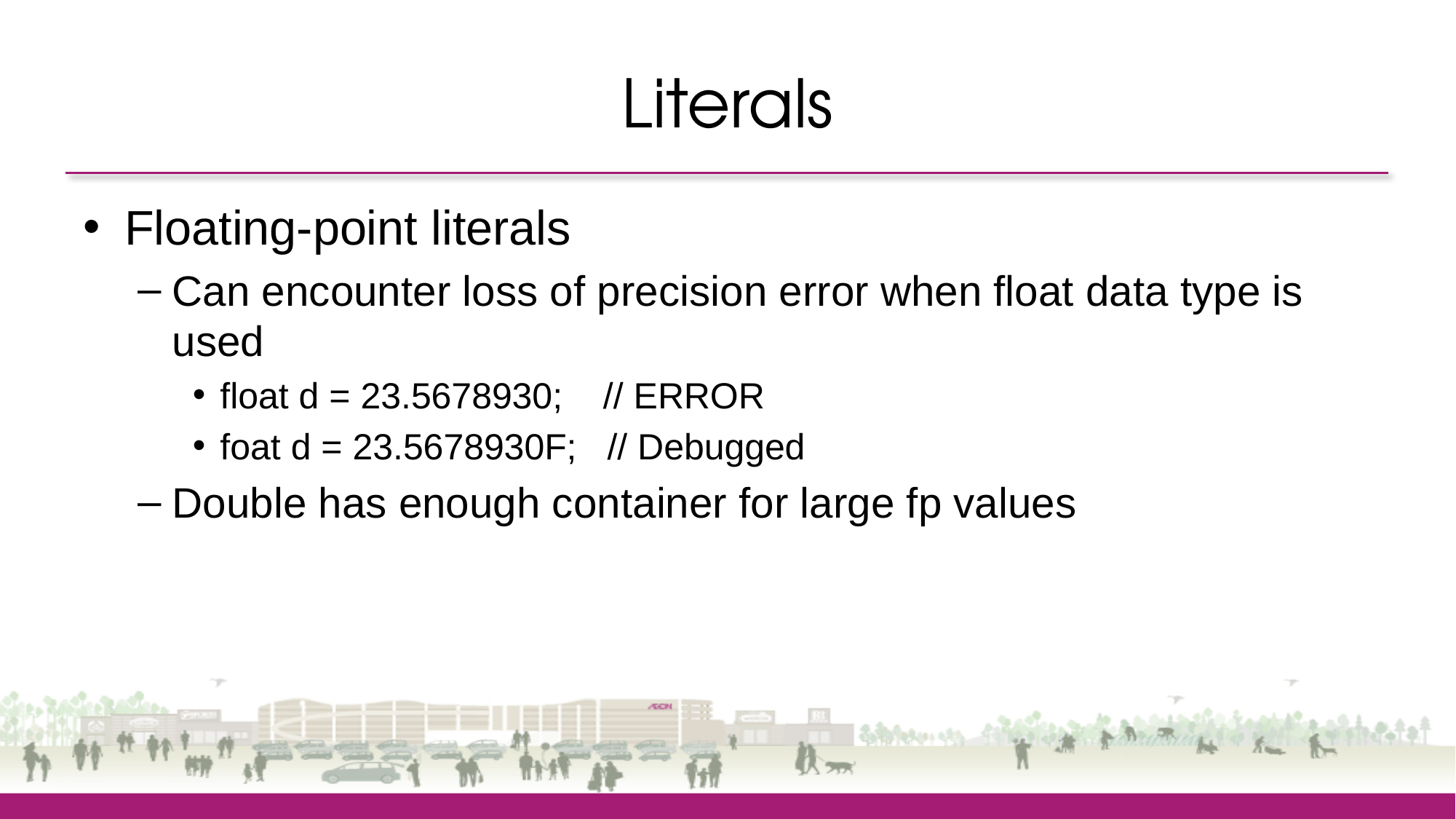

# Literals
Floating-point literals
Can encounter loss of precision error when float data type is used
float d = 23.5678930;    // ERROR
foat d = 23.5678930F;   // Debugged
Double has enough container for large fp values